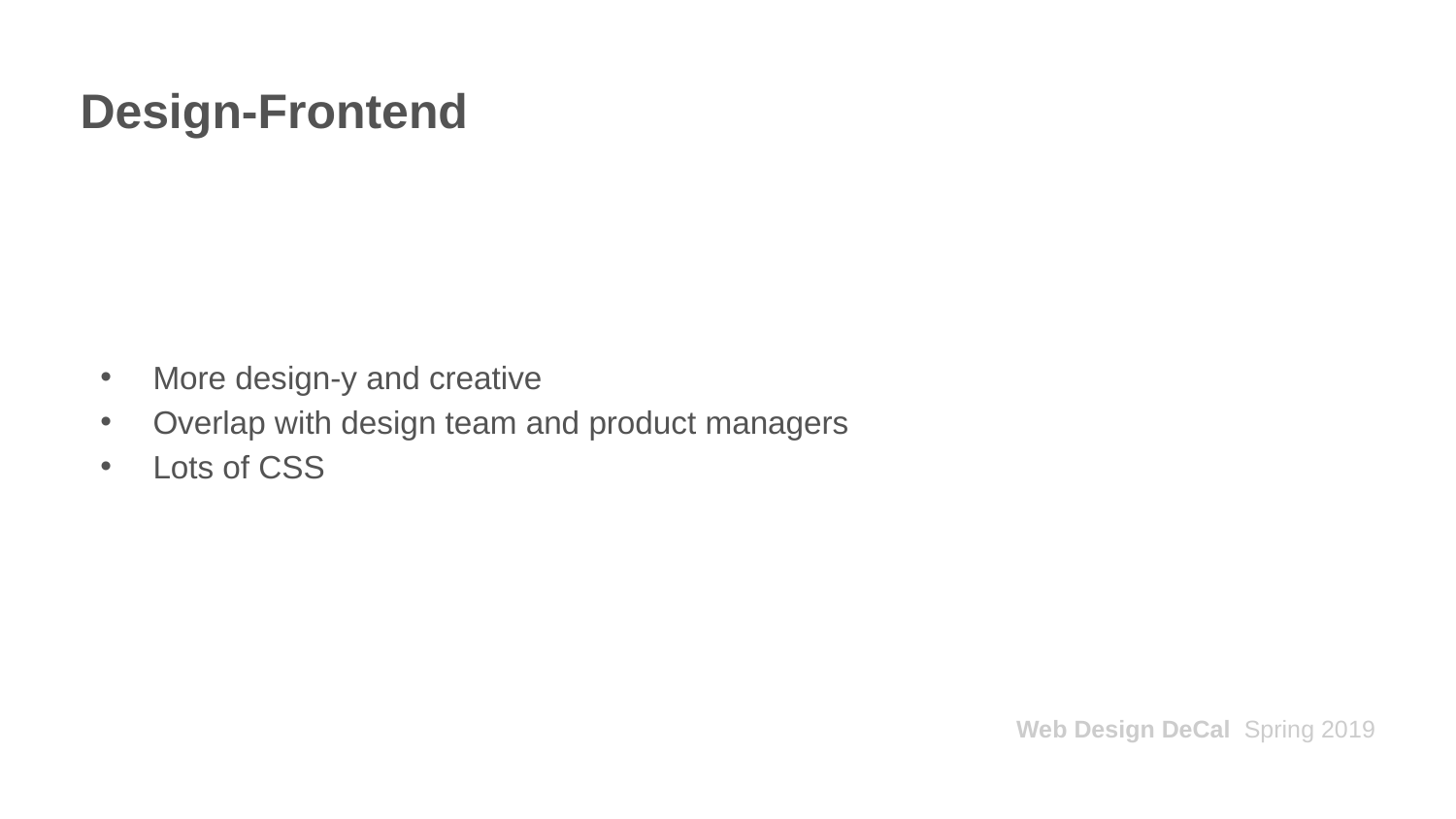

# Design-Frontend
More design-y and creative
Overlap with design team and product managers
Lots of CSS